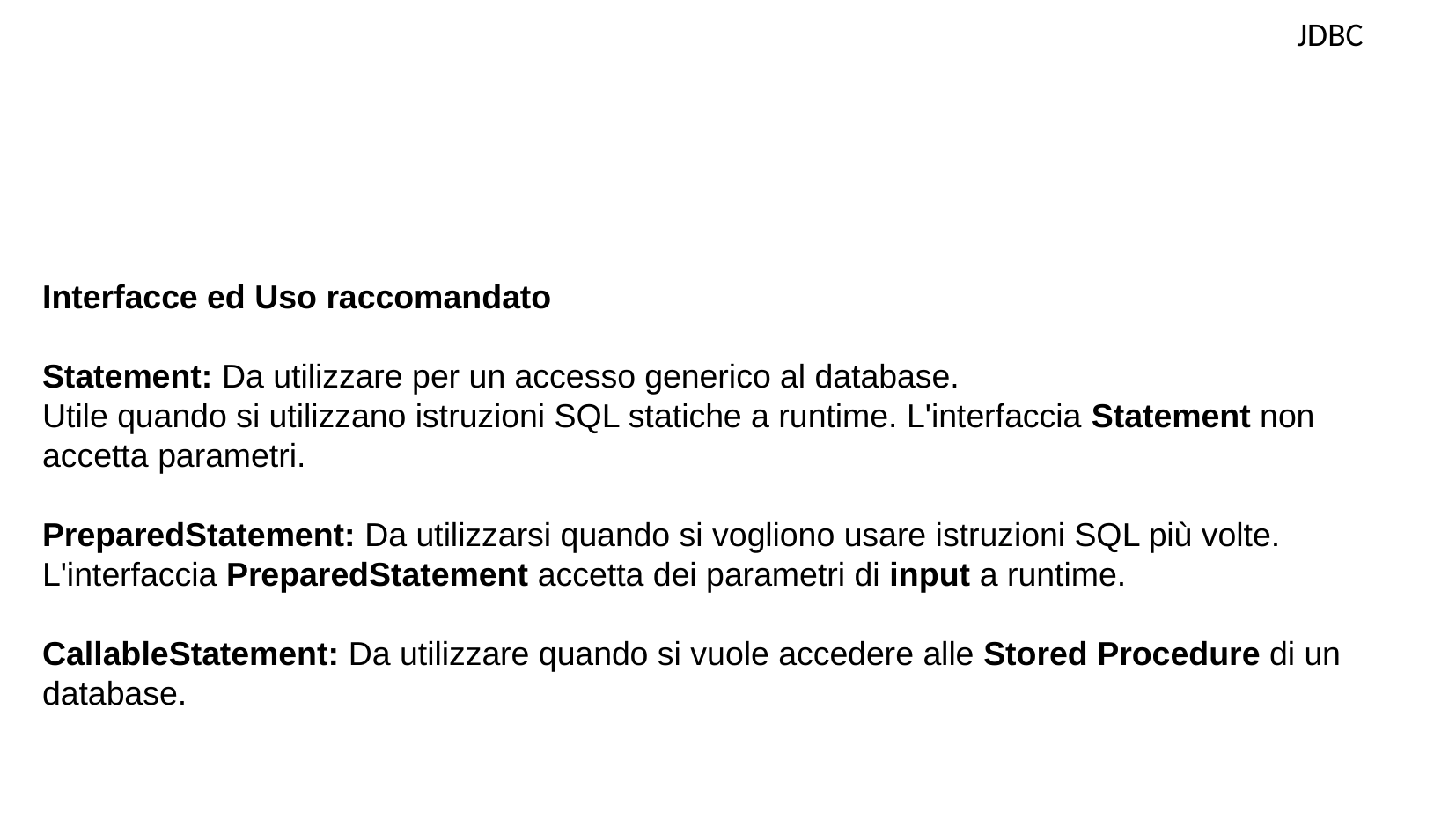

JDBC
Interfacce ed Uso raccomandato

Statement: Da utilizzare per un accesso generico al database.
Utile quando si utilizzano istruzioni SQL statiche a runtime. L'interfaccia Statement non accetta parametri.

PreparedStatement: Da utilizzarsi quando si vogliono usare istruzioni SQL più volte. L'interfaccia PreparedStatement accetta dei parametri di input a runtime.

CallableStatement: Da utilizzare quando si vuole accedere alle Stored Procedure di un database.